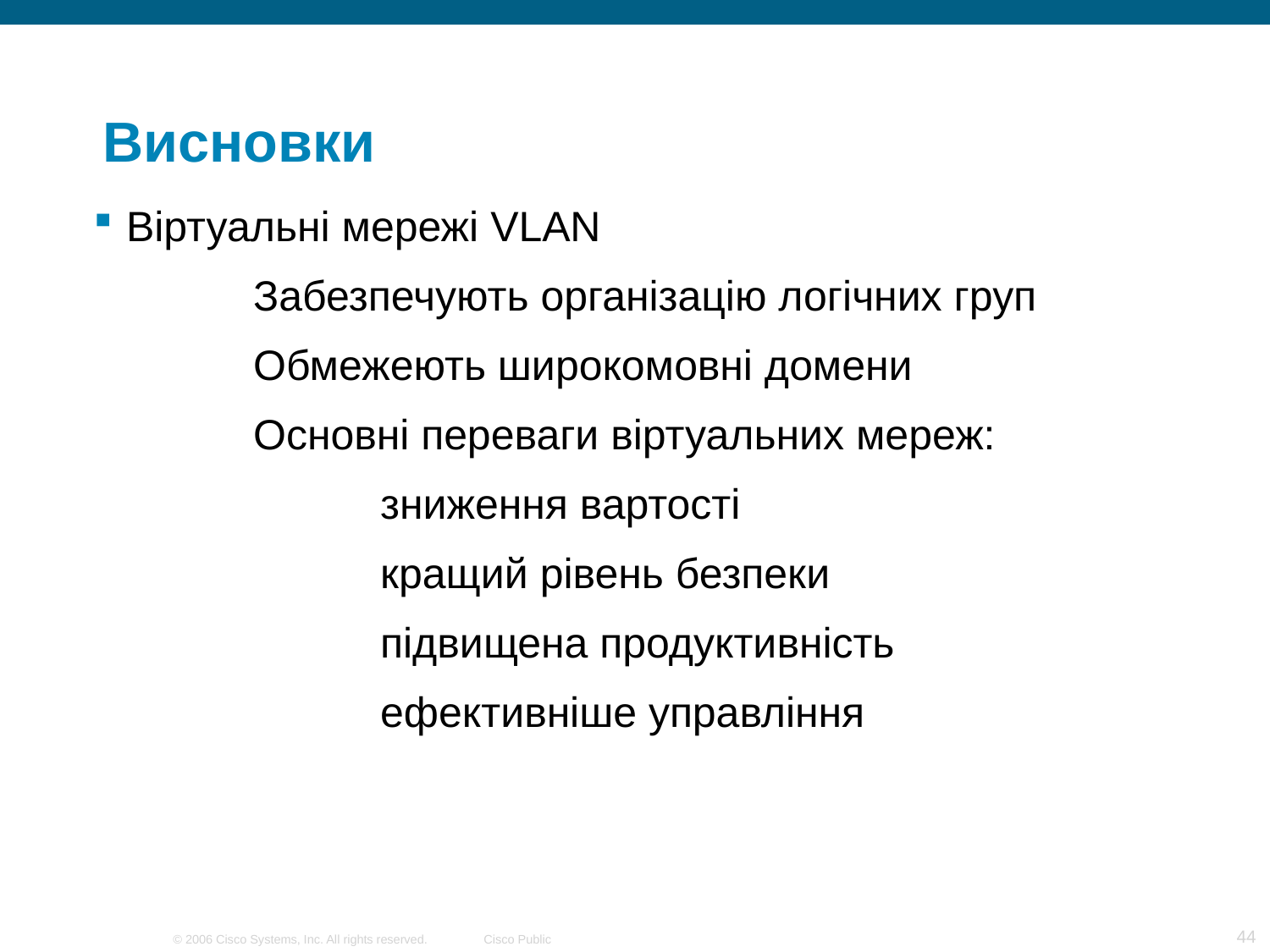

# Висновки
Віртуальні мережі VLAN
		Забезпечують організацію логічних груп
		Обмежеють широкомовні домени
		Основні переваги віртуальних мереж:
			зниження вартості
			кращий рівень безпеки
			підвищена продуктивність
			ефективніше управління